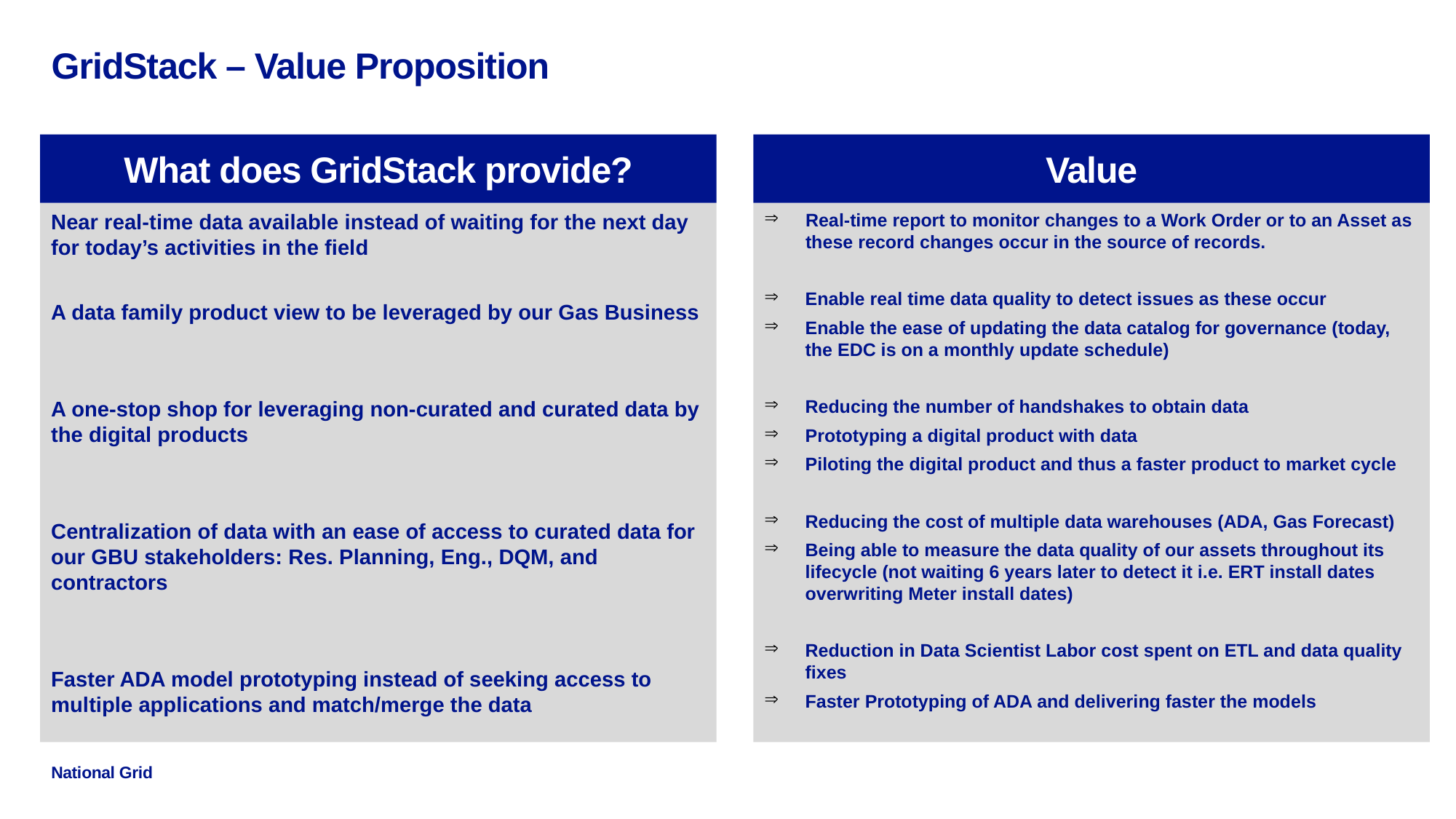

# GridStack – Value Proposition
What does GridStack provide?
Value
Near real-time data available instead of waiting for the next day for today’s activities in the field

A data family product view to be leveraged by our Gas Business

A one-stop shop for leveraging non-curated and curated data by the digital products

Centralization of data with an ease of access to curated data for our GBU stakeholders: Res. Planning, Eng., DQM, and contractors

Faster ADA model prototyping instead of seeking access to multiple applications and match/merge the data
Real-time report to monitor changes to a Work Order or to an Asset as these record changes occur in the source of records.

Enable real time data quality to detect issues as these occur
Enable the ease of updating the data catalog for governance (today, the EDC is on a monthly update schedule)

Reducing the number of handshakes to obtain data
Prototyping a digital product with data
Piloting the digital product and thus a faster product to market cycle

Reducing the cost of multiple data warehouses (ADA, Gas Forecast)
Being able to measure the data quality of our assets throughout its lifecycle (not waiting 6 years later to detect it i.e. ERT install dates overwriting Meter install dates)

Reduction in Data Scientist Labor cost spent on ETL and data quality fixes
Faster Prototyping of ADA and delivering faster the models